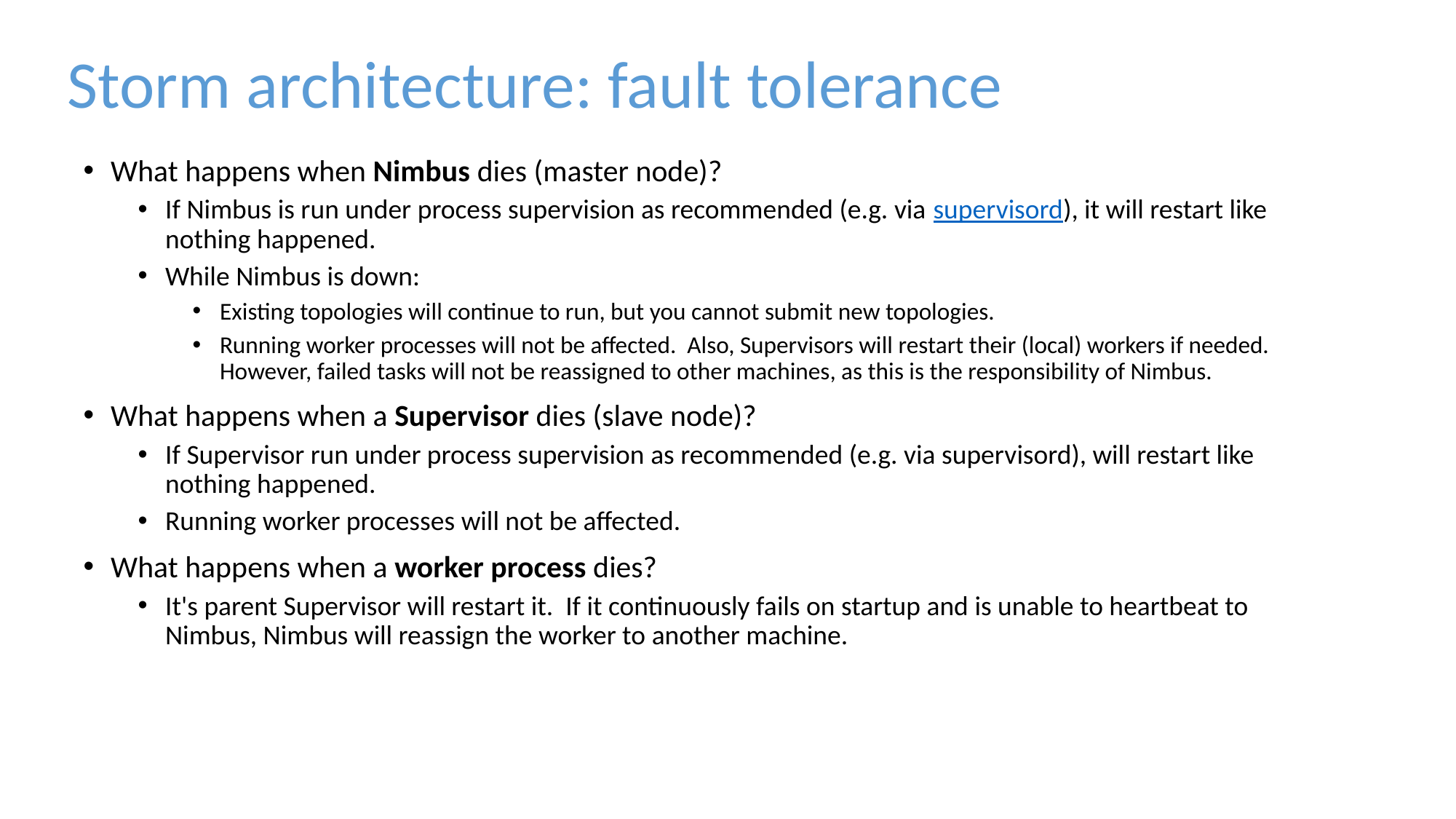

# Storm architecture: fault tolerance
What happens when Nimbus dies (master node)?
If Nimbus is run under process supervision as recommended (e.g. via supervisord), it will restart like nothing happened.
While Nimbus is down:
Existing topologies will continue to run, but you cannot submit new topologies.
Running worker processes will not be affected.  Also, Supervisors will restart their (local) workers if needed.  However, failed tasks will not be reassigned to other machines, as this is the responsibility of Nimbus.
What happens when a Supervisor dies (slave node)?
If Supervisor run under process supervision as recommended (e.g. via supervisord), will restart like nothing happened.
Running worker processes will not be affected.
What happens when a worker process dies?
It's parent Supervisor will restart it.  If it continuously fails on startup and is unable to heartbeat to Nimbus, Nimbus will reassign the worker to another machine.

33